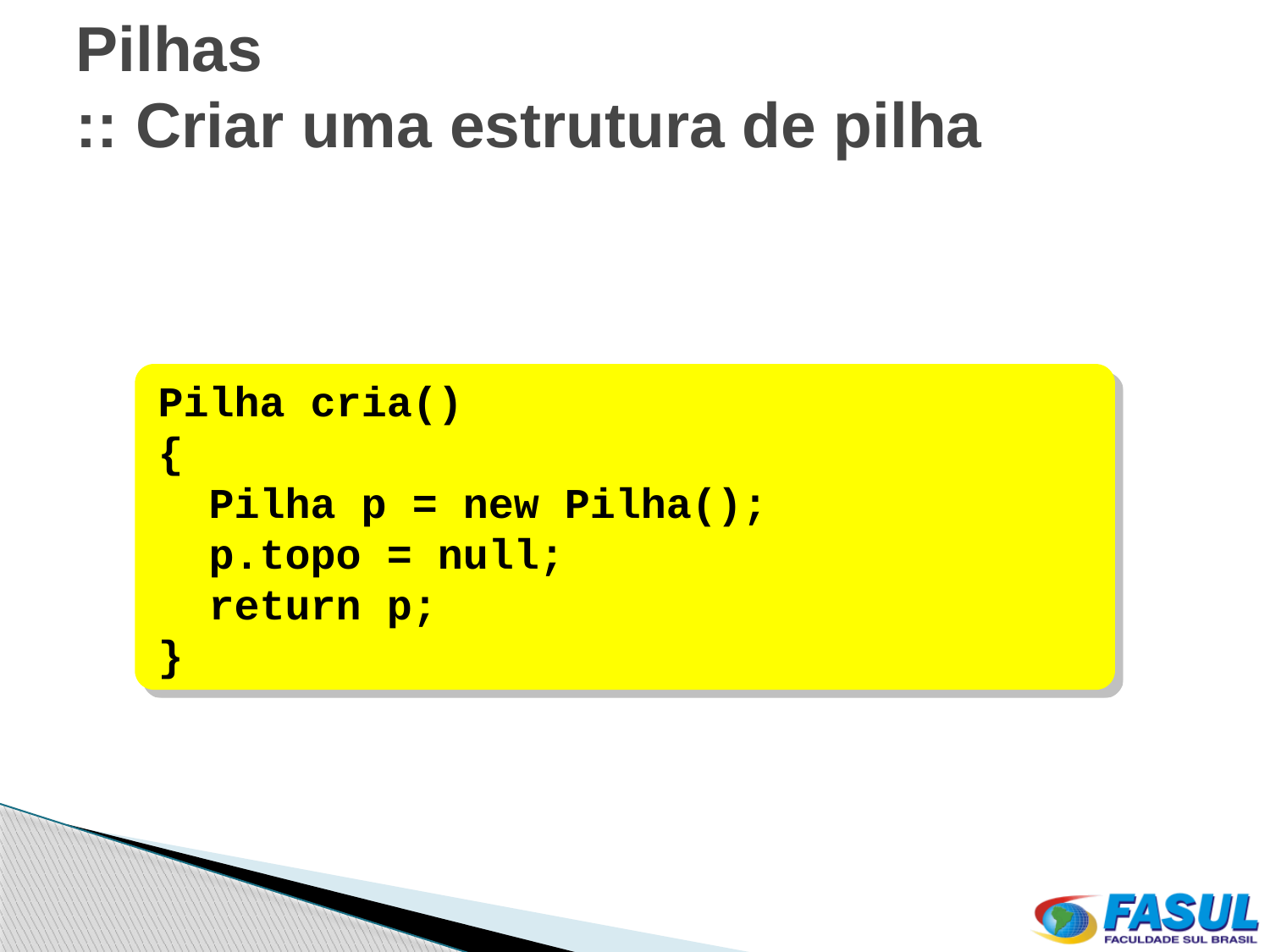

# Pilhas :: Criar uma estrutura de pilha
Pilha cria()
{
  Pilha p = new Pilha();
  p.topo = null;
  return p;
}